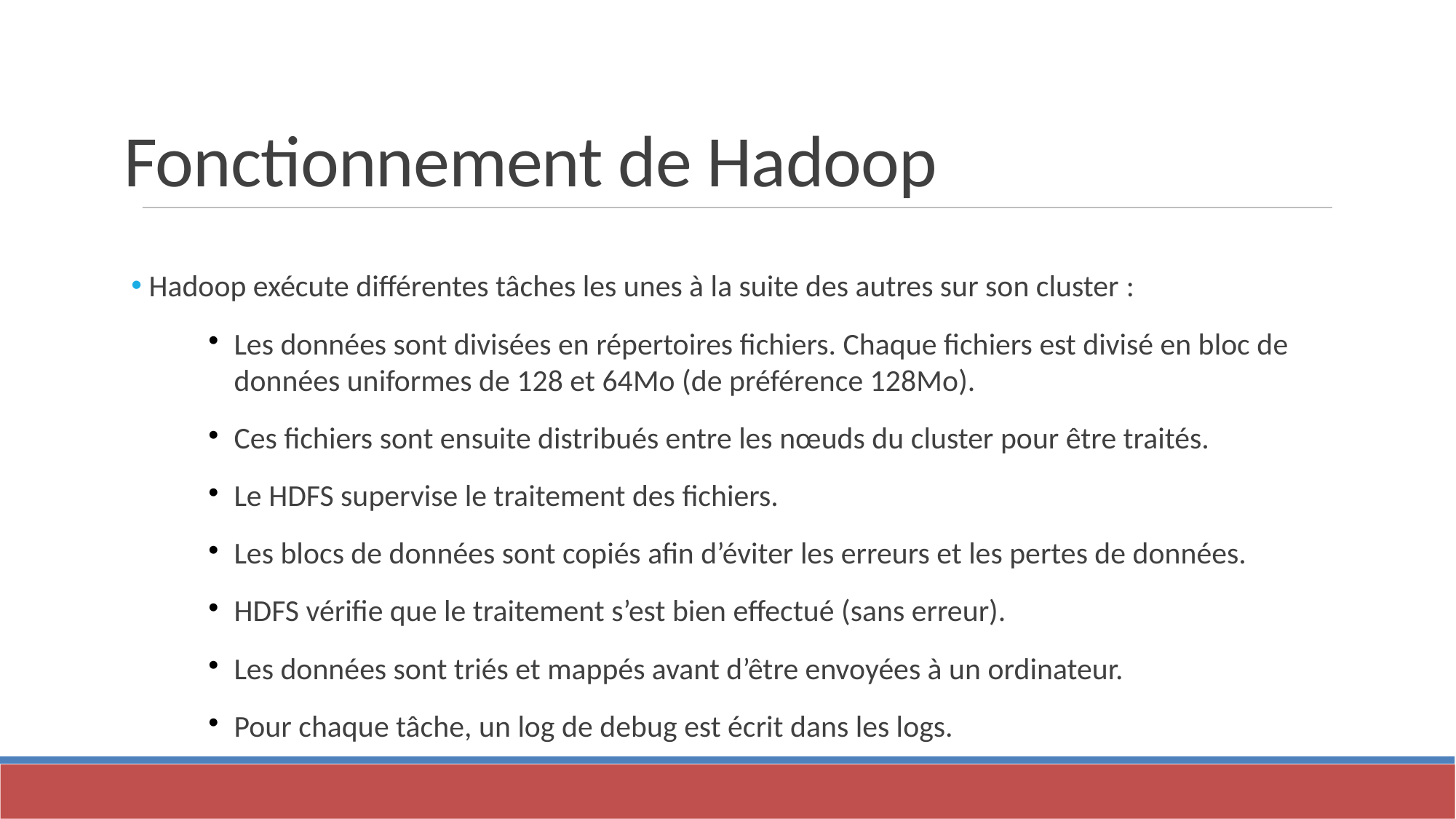

Fonctionnement de Hadoop

 Hadoop exécute différentes tâches les unes à la suite des autres sur son cluster :
Les données sont divisées en répertoires fichiers. Chaque fichiers est divisé en bloc de données uniformes de 128 et 64Mo (de préférence 128Mo).
Ces fichiers sont ensuite distribués entre les nœuds du cluster pour être traités.
Le HDFS supervise le traitement des fichiers.
Les blocs de données sont copiés afin d’éviter les erreurs et les pertes de données.
HDFS vérifie que le traitement s’est bien effectué (sans erreur).
Les données sont triés et mappés avant d’être envoyées à un ordinateur.
Pour chaque tâche, un log de debug est écrit dans les logs.